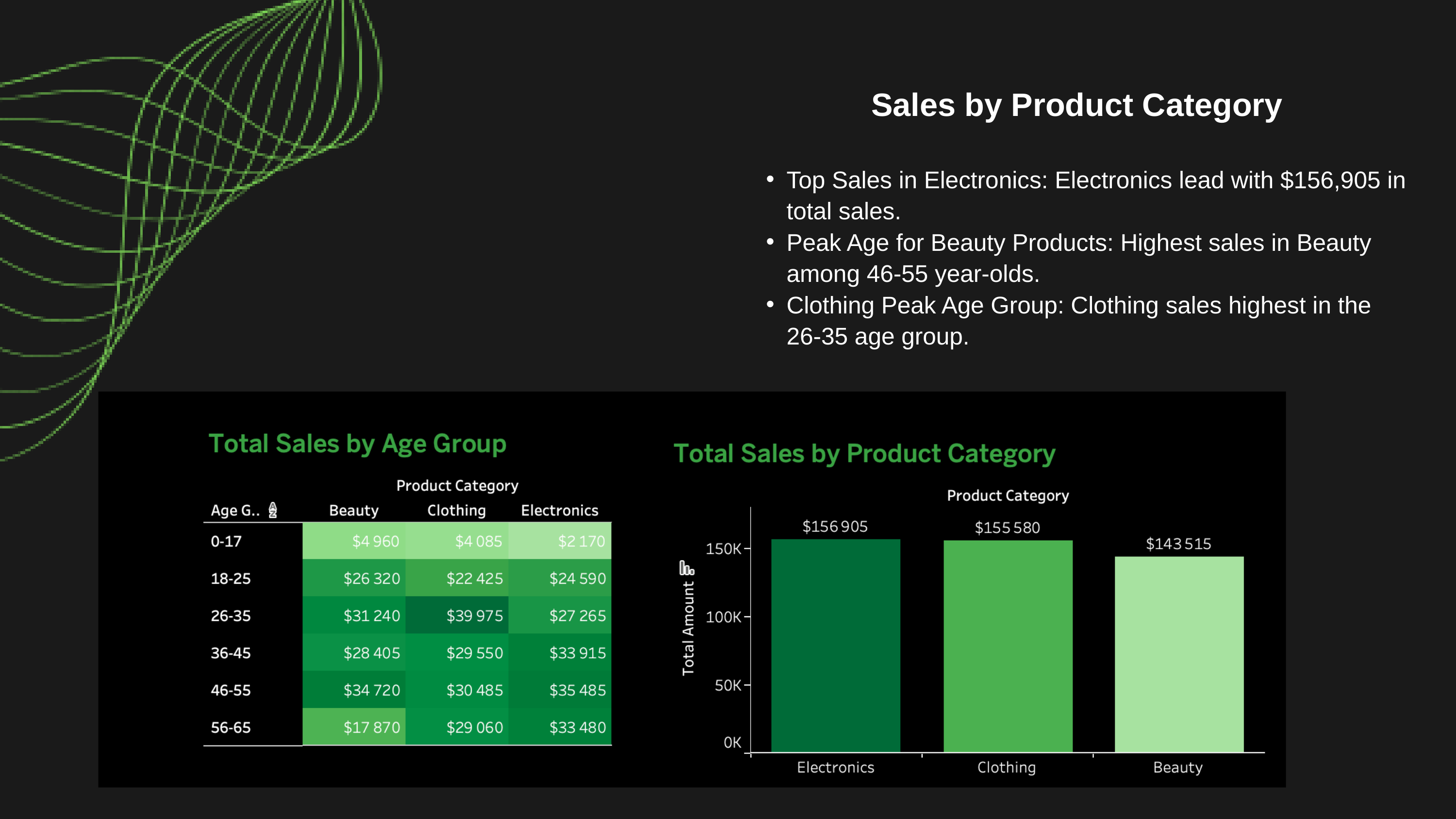

Sales by Product Category
Top Sales in Electronics: Electronics lead with $156,905 in total sales.
Peak Age for Beauty Products: Highest sales in Beauty among 46-55 year-olds.
Clothing Peak Age Group: Clothing sales highest in the 26-35 age group.